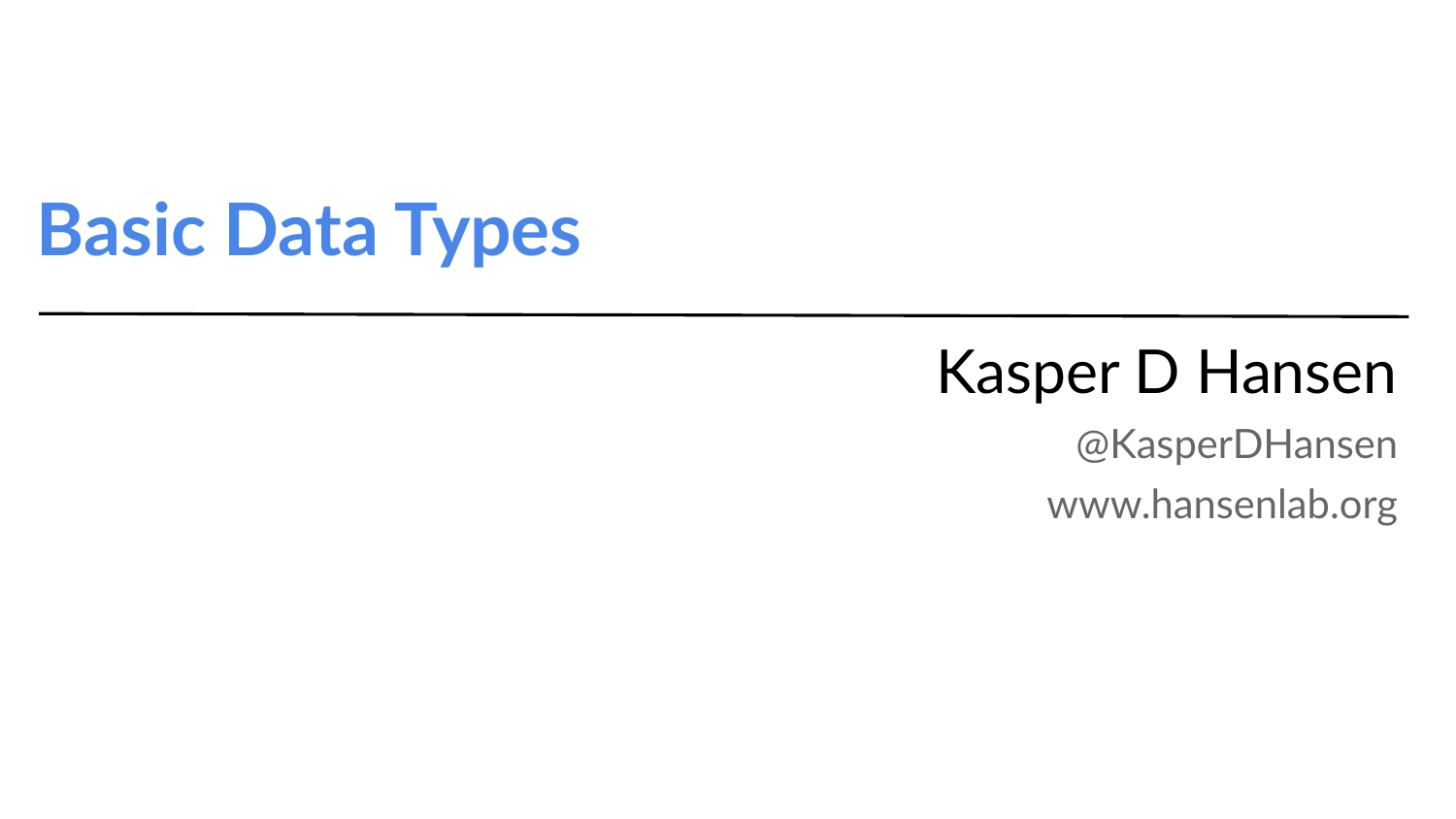

# Basic Data Types
Kasper D Hansen
@KasperDHansen
www.hansenlab.org